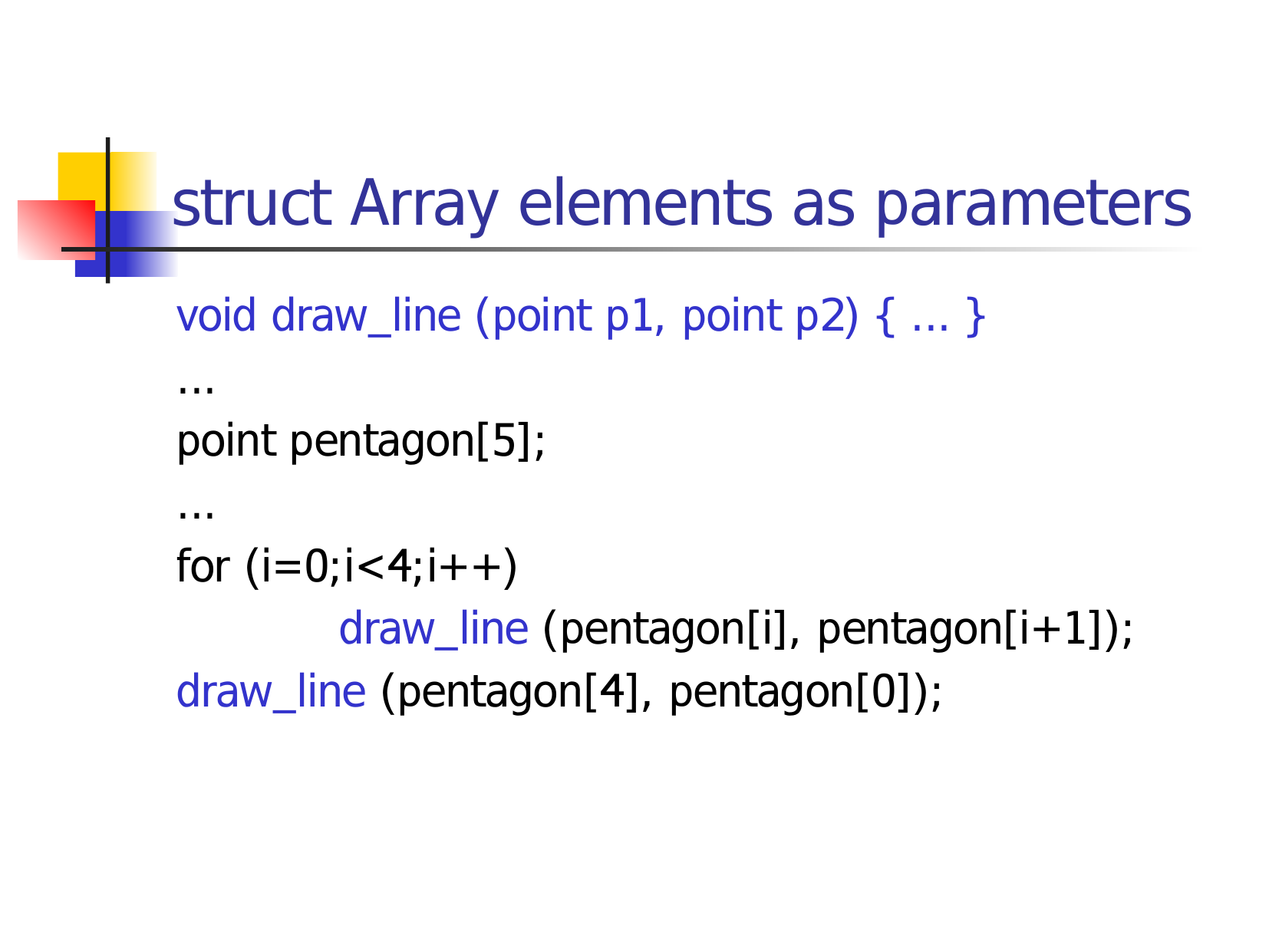

# struct Array elements as parameters
void draw_line (point p1, point p2) { ... }
...
point pentagon[5];
...
for (i=0;i<4;i++)
		draw_line (pentagon[i], pentagon[i+1]);
draw_line (pentagon[4], pentagon[0]);